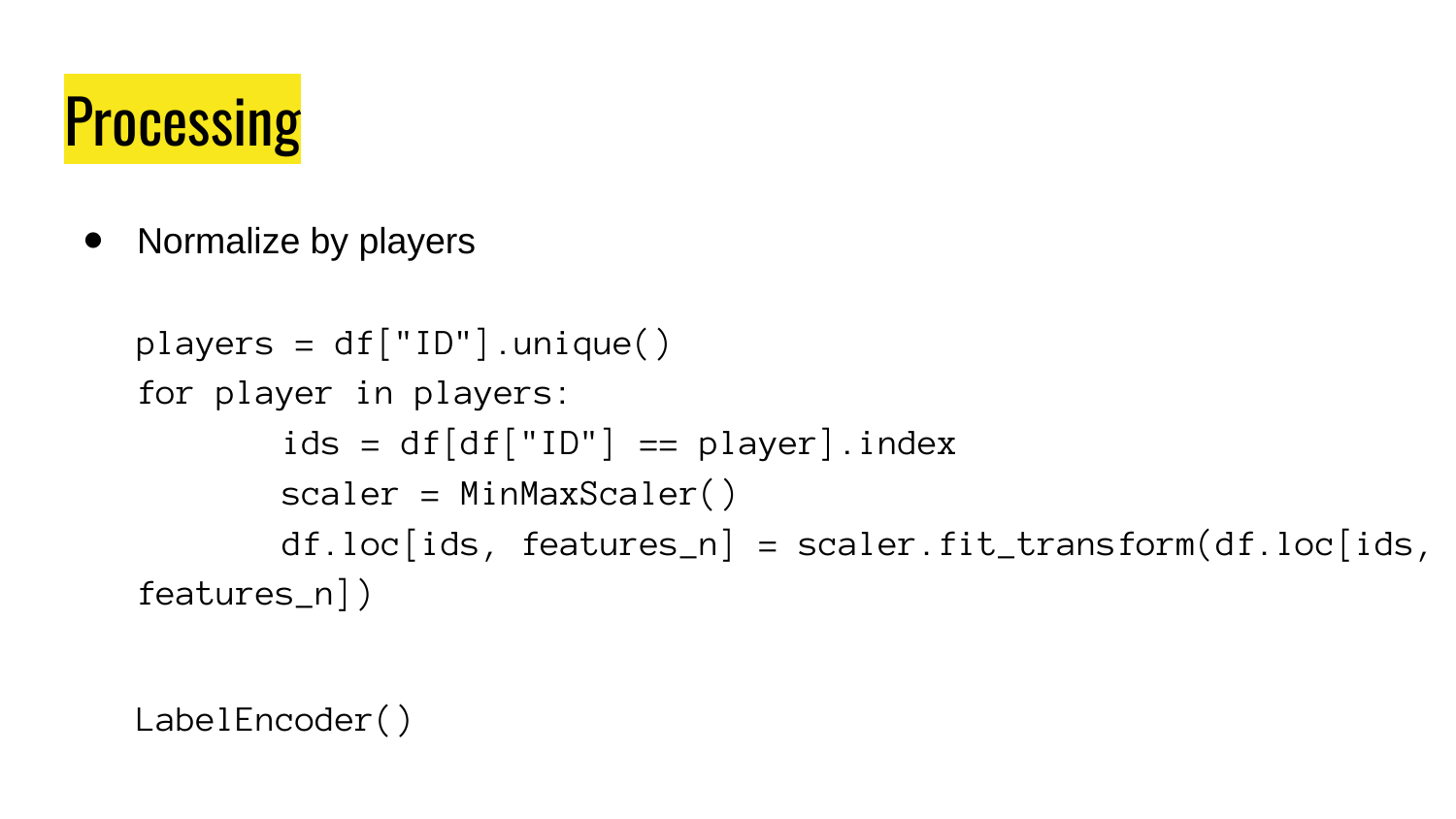

# Processing
Normalize by players
players = df["ID"].unique()
for player in players:
	ids = df[df["ID"] == player].index
	scaler = MinMaxScaler()
	df.loc[ids, features_n] = scaler.fit_transform(df.loc[ids, features_n])
LabelEncoder()